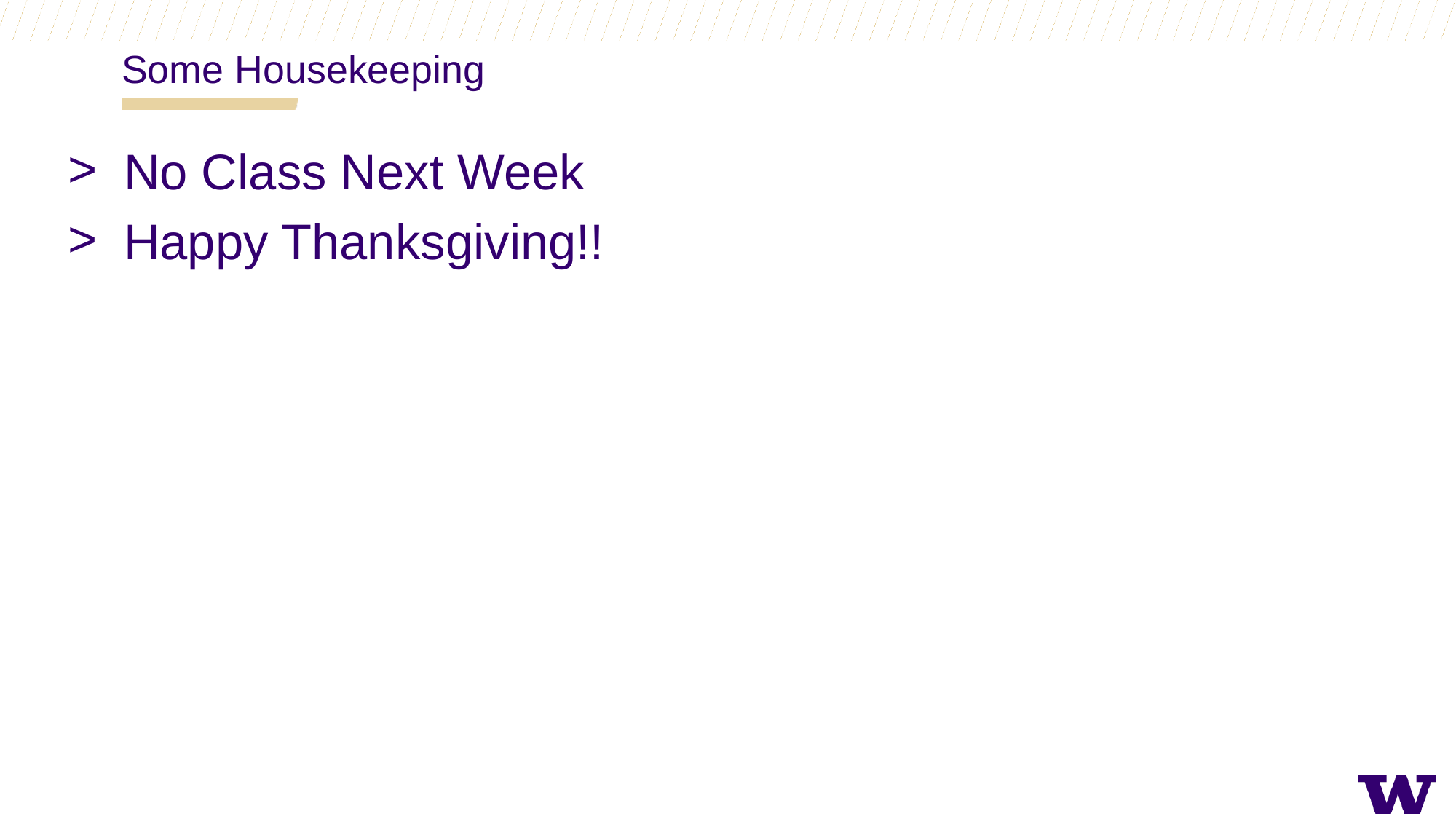

Some Housekeeping
No Class Next Week
Happy Thanksgiving!!